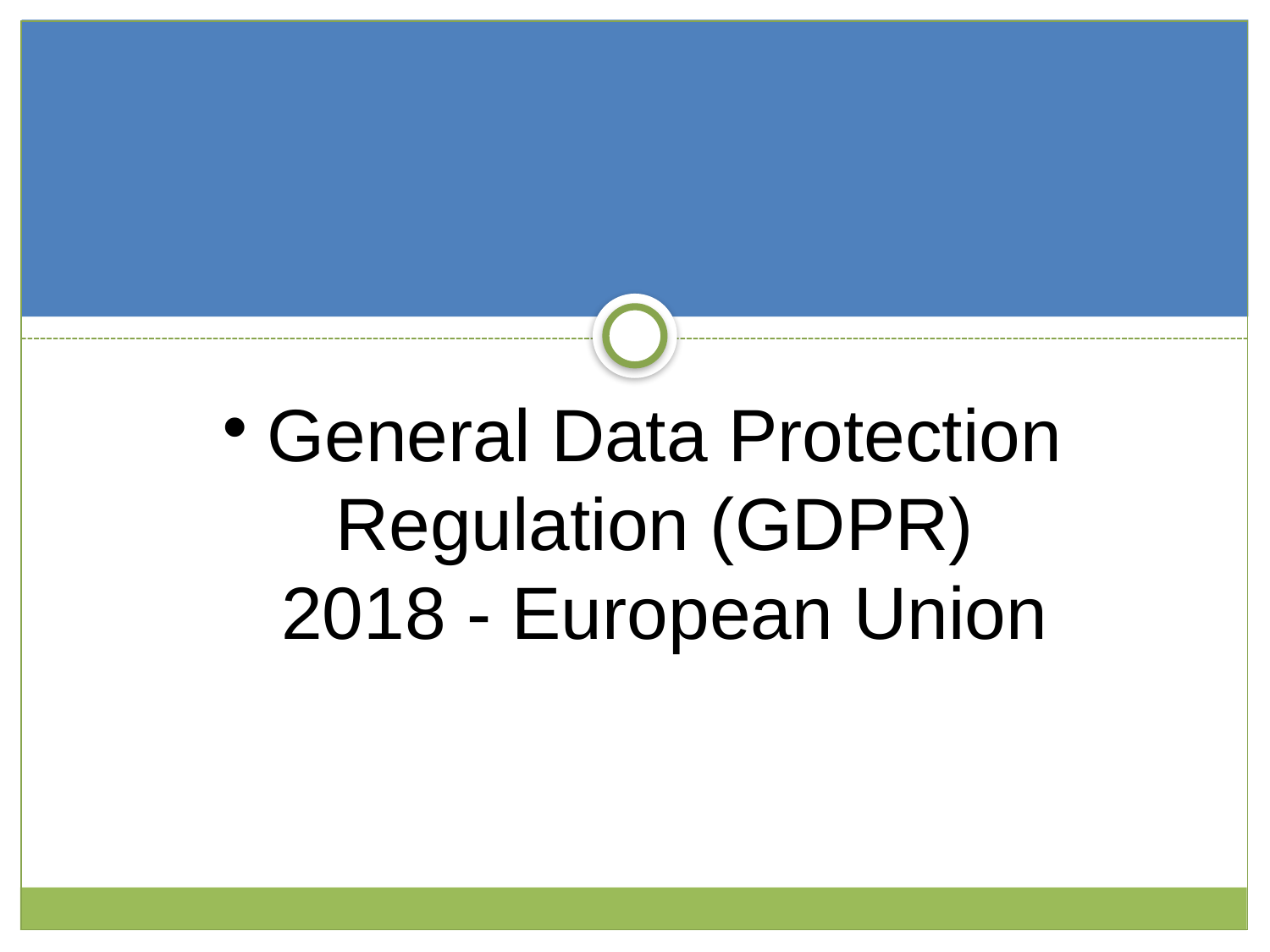

General Data Protection Regulation (GDPR)
2018 - European Union